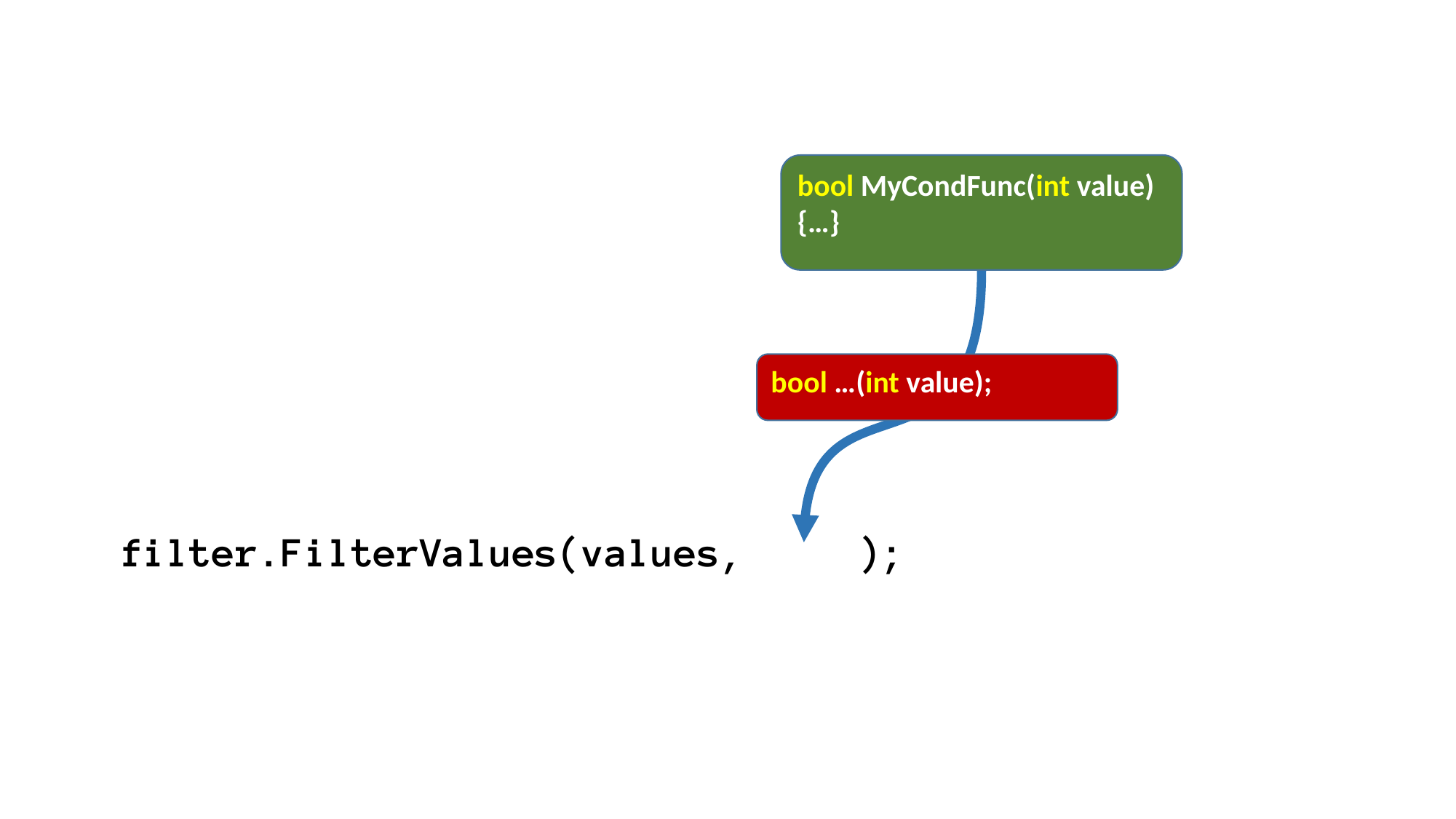

bool MyCondFunc(int value)
{…}
bool …(int value);

filter.FilterValues(values,     );